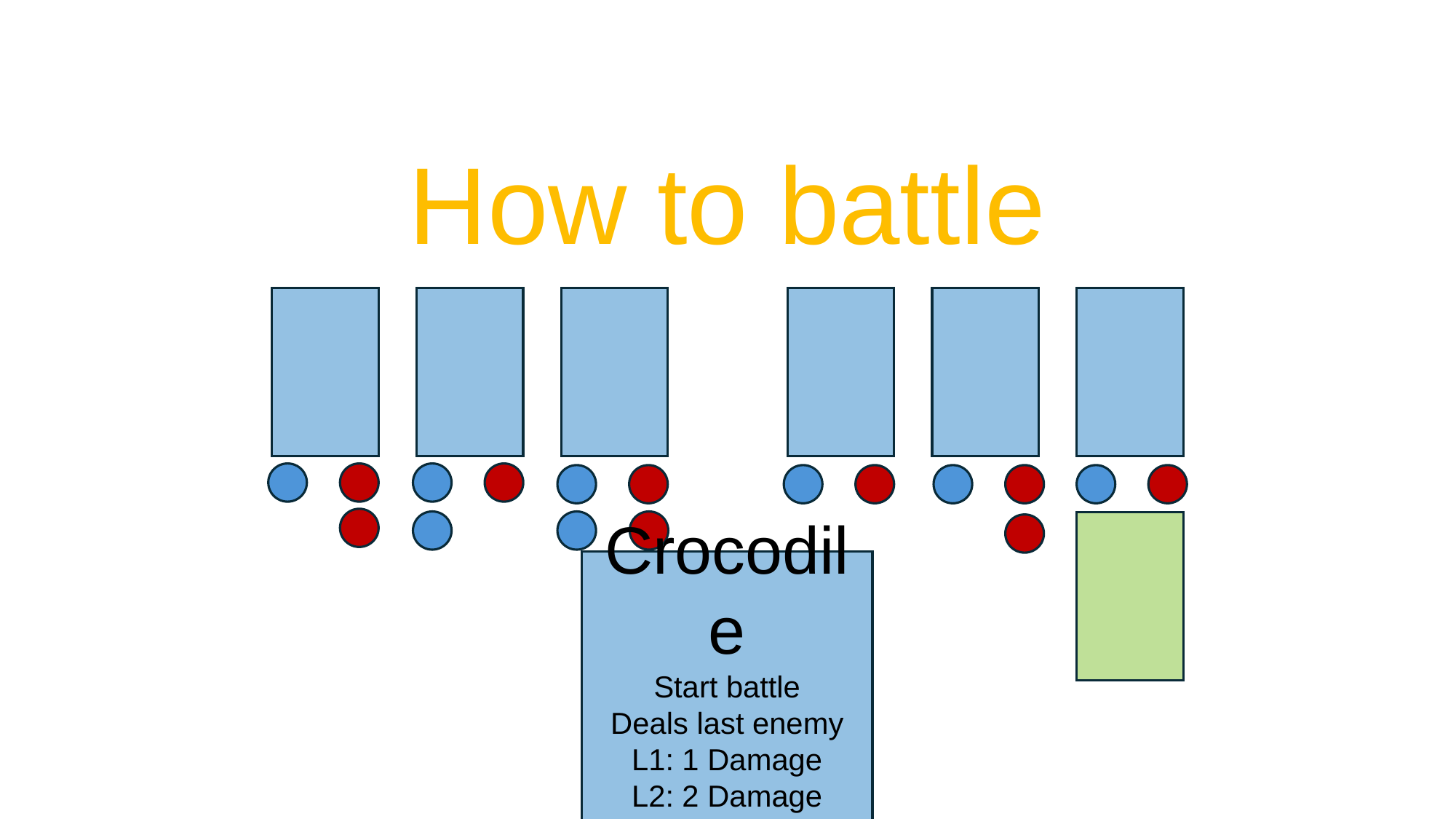

# How to battle

Crocodile
Start battle
Deals last enemy
L1: 1 Damage
L2: 2 Damage
L3: 3 Damage